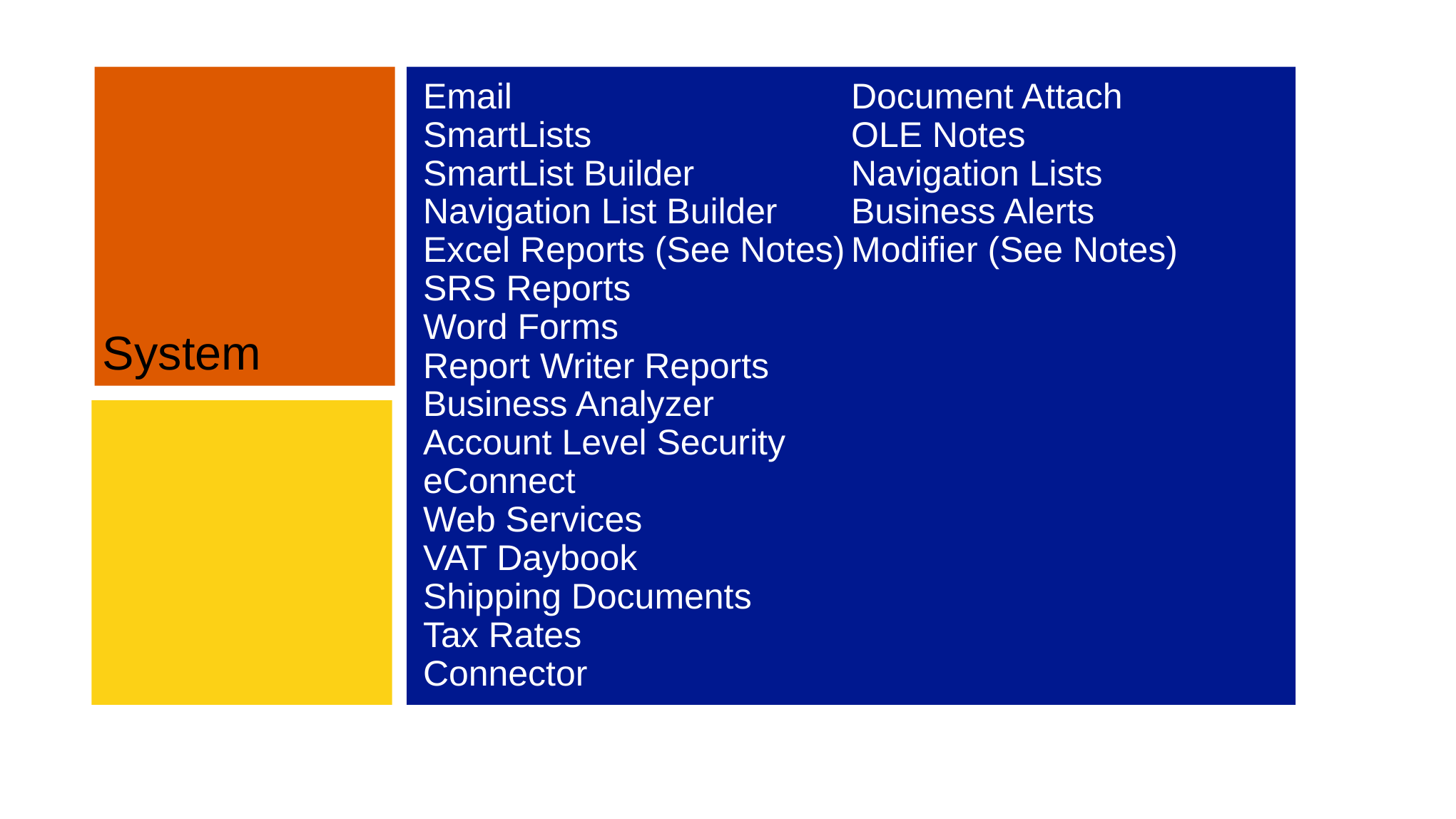

System
Email
SmartLists
SmartList Builder
Navigation List Builder
Excel Reports (See Notes)
SRS Reports
Word Forms
Report Writer Reports
Business Analyzer
Account Level Security
eConnect
Web Services
VAT Daybook
Shipping Documents
Tax Rates
Connector
Document Attach
OLE Notes
Navigation Lists
Business Alerts
Modifier (See Notes)